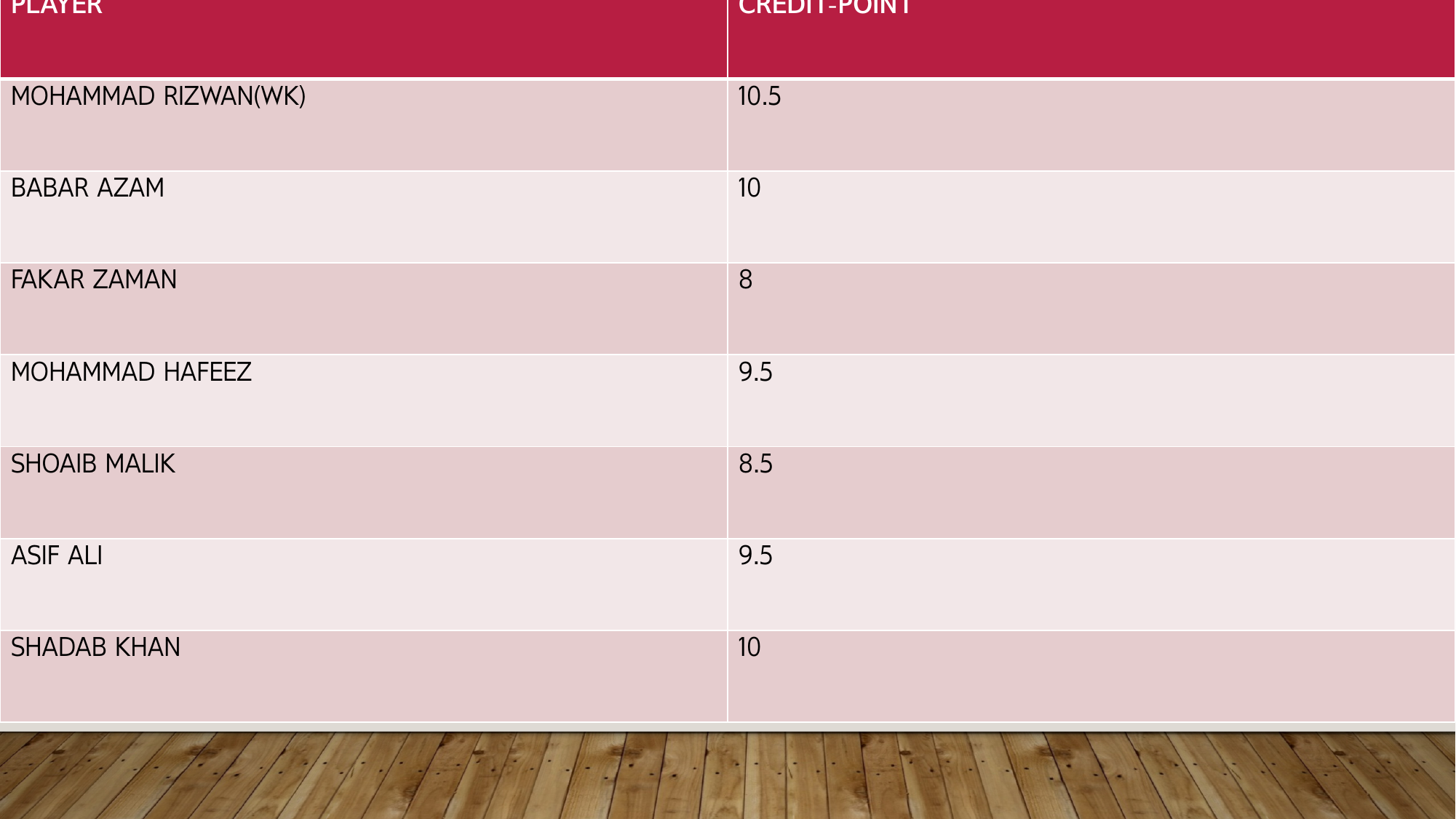

| PLAYER | CREDIT-POINT |
| --- | --- |
| MOHAMMAD RIZWAN(WK) | 10.5 |
| BABAR AZAM | 10 |
| FAKAR ZAMAN | 8 |
| MOHAMMAD HAFEEZ | 9.5 |
| SHOAIB MALIK | 8.5 |
| ASIF ALI | 9.5 |
| SHADAB KHAN | 10 |